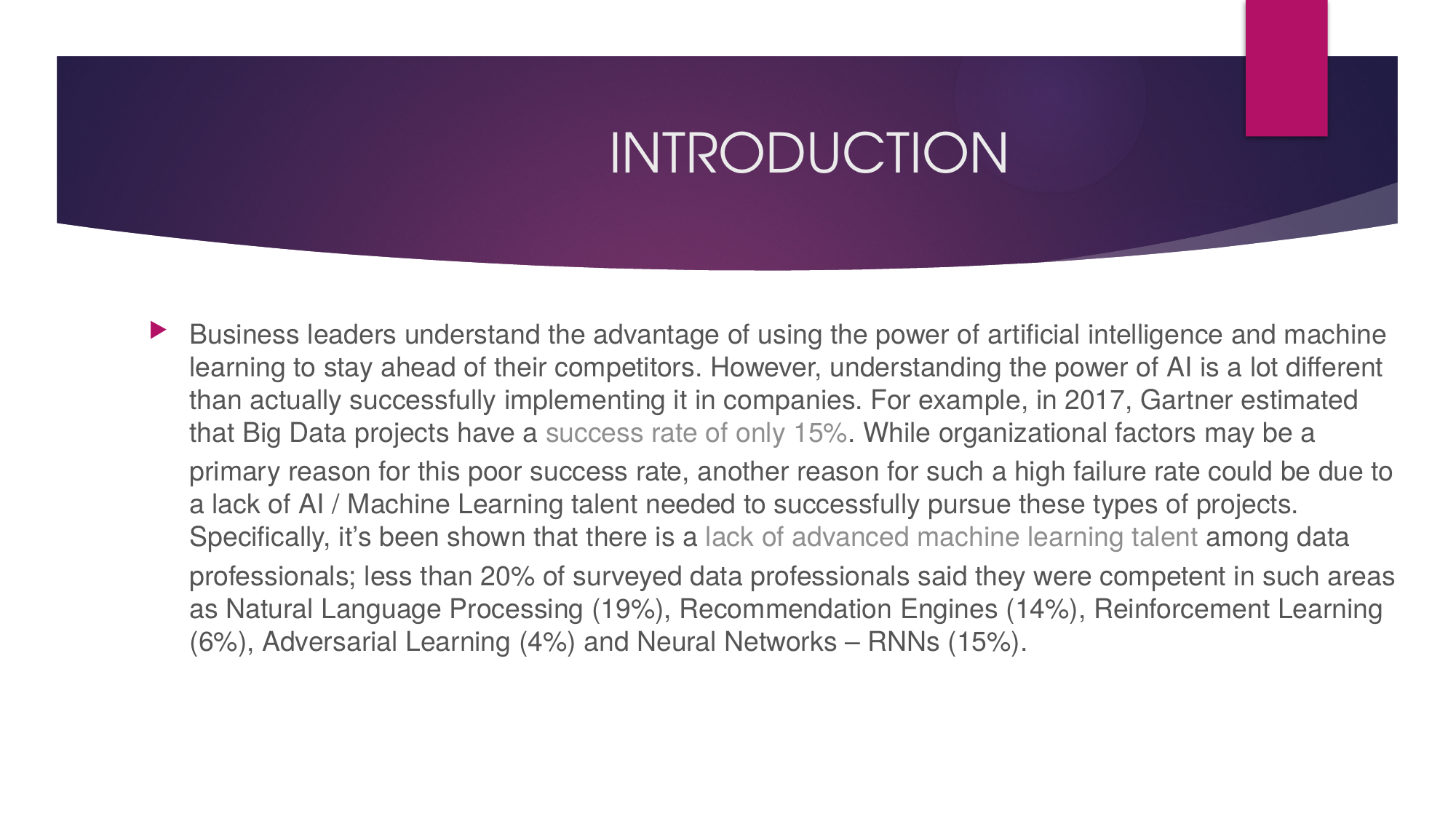

# INTRODUCTION
Business leaders understand the advantage of using the power of artificial intelligence and machine learning to stay ahead of their competitors. However, understanding the power of AI is a lot different than actually successfully implementing it in companies. For example, in 2017, Gartner estimated that Big Data projects have a success rate of only 15%. While organizational factors may be a primary reason for this poor success rate, another reason for such a high failure rate could be due to a lack of AI / Machine Learning talent needed to successfully pursue these types of projects. Specifically, it’s been shown that there is a lack of advanced machine learning talent among data professionals; less than 20% of surveyed data professionals said they were competent in such areas as Natural Language Processing (19%), Recommendation Engines (14%), Reinforcement Learning (6%), Adversarial Learning (4%) and Neural Networks – RNNs (15%).